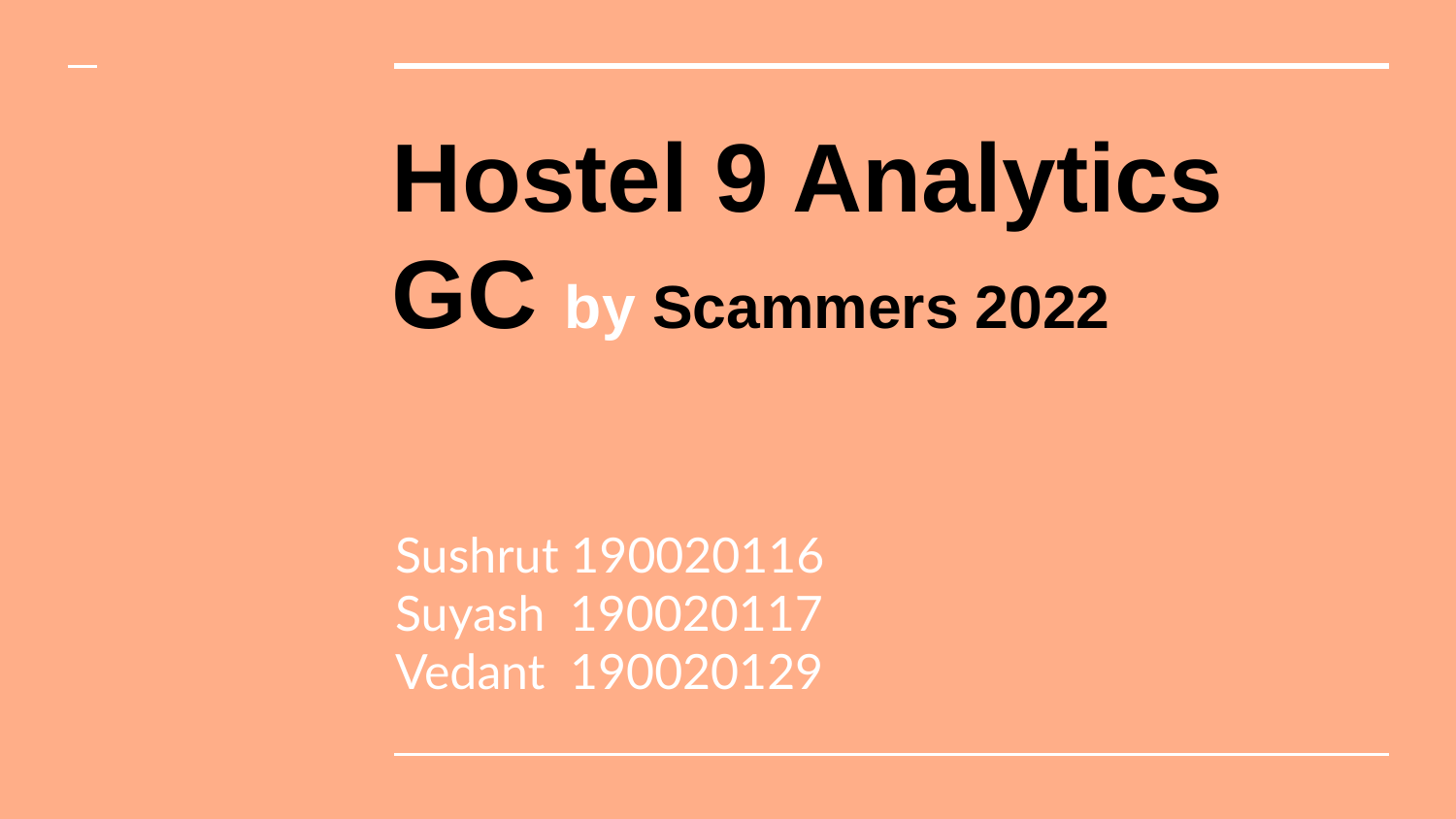

# Hostel 9 Analytics GC by Scammers 2022
Sushrut 190020116
Suyash  190020117
Vedant  190020129